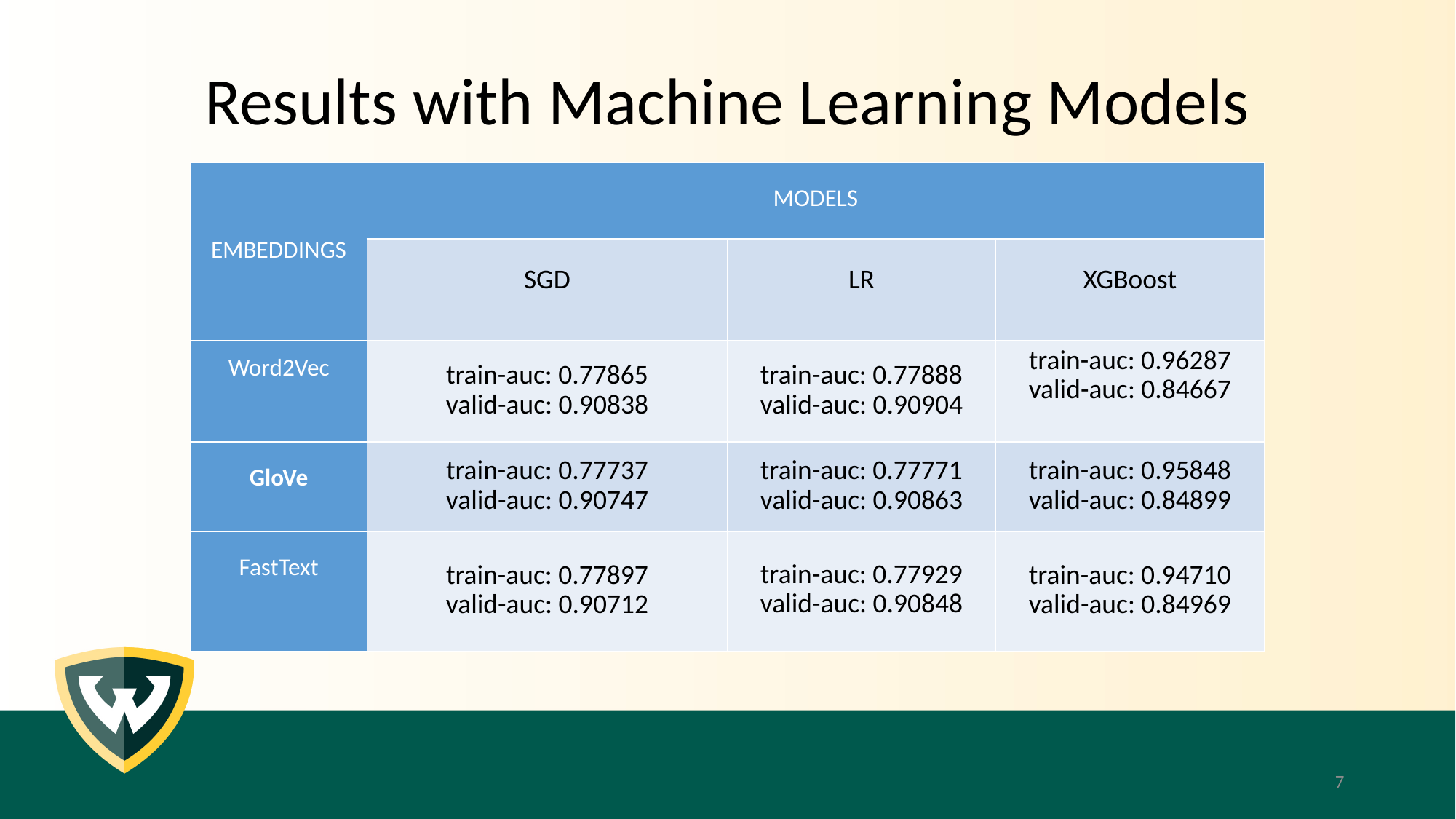

# Results with Machine Learning Models
| EMBEDDINGS | MODELS |  |  |
| --- | --- | --- | --- |
|  | SGD | LR | XGBoost |
| Word2Vec | train-auc: 0.77865 valid-auc: 0.90838 | train-auc: 0.77888 valid-auc: 0.90904 | train-auc: 0.96287 valid-auc: 0.84667 |
| GloVe | train-auc: 0.77737 valid-auc: 0.90747 | train-auc: 0.77771 valid-auc: 0.90863 | train-auc: 0.95848 valid-auc: 0.84899 |
| FastText | train-auc: 0.77897 valid-auc: 0.90712 | train-auc: 0.77929 valid-auc: 0.90848 | train-auc: 0.94710 valid-auc: 0.84969 |
7